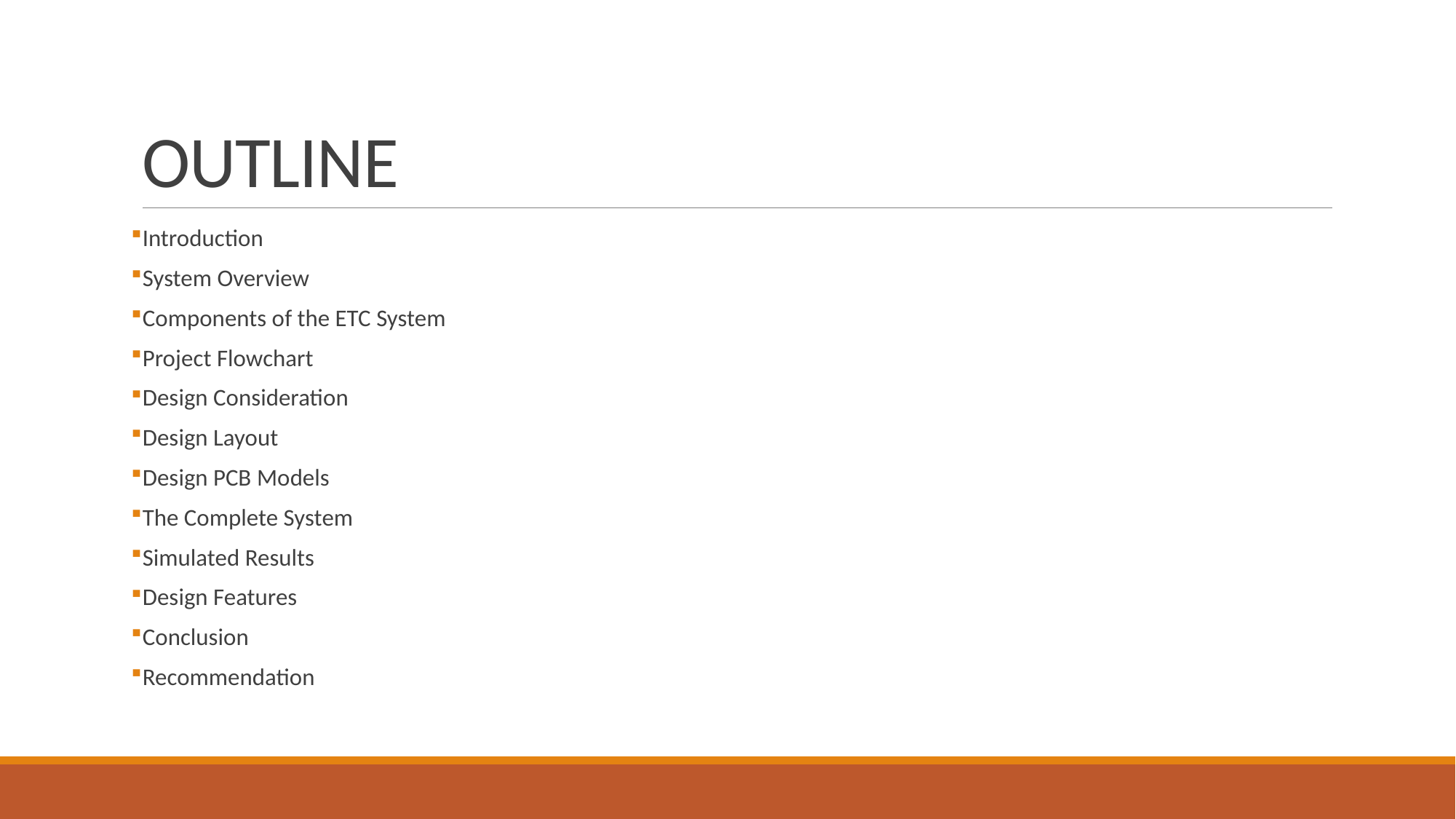

# OUTLINE
Introduction
System Overview
Components of the ETC System
Project Flowchart
Design Consideration
Design Layout
Design PCB Models
The Complete System
Simulated Results
Design Features
Conclusion
Recommendation